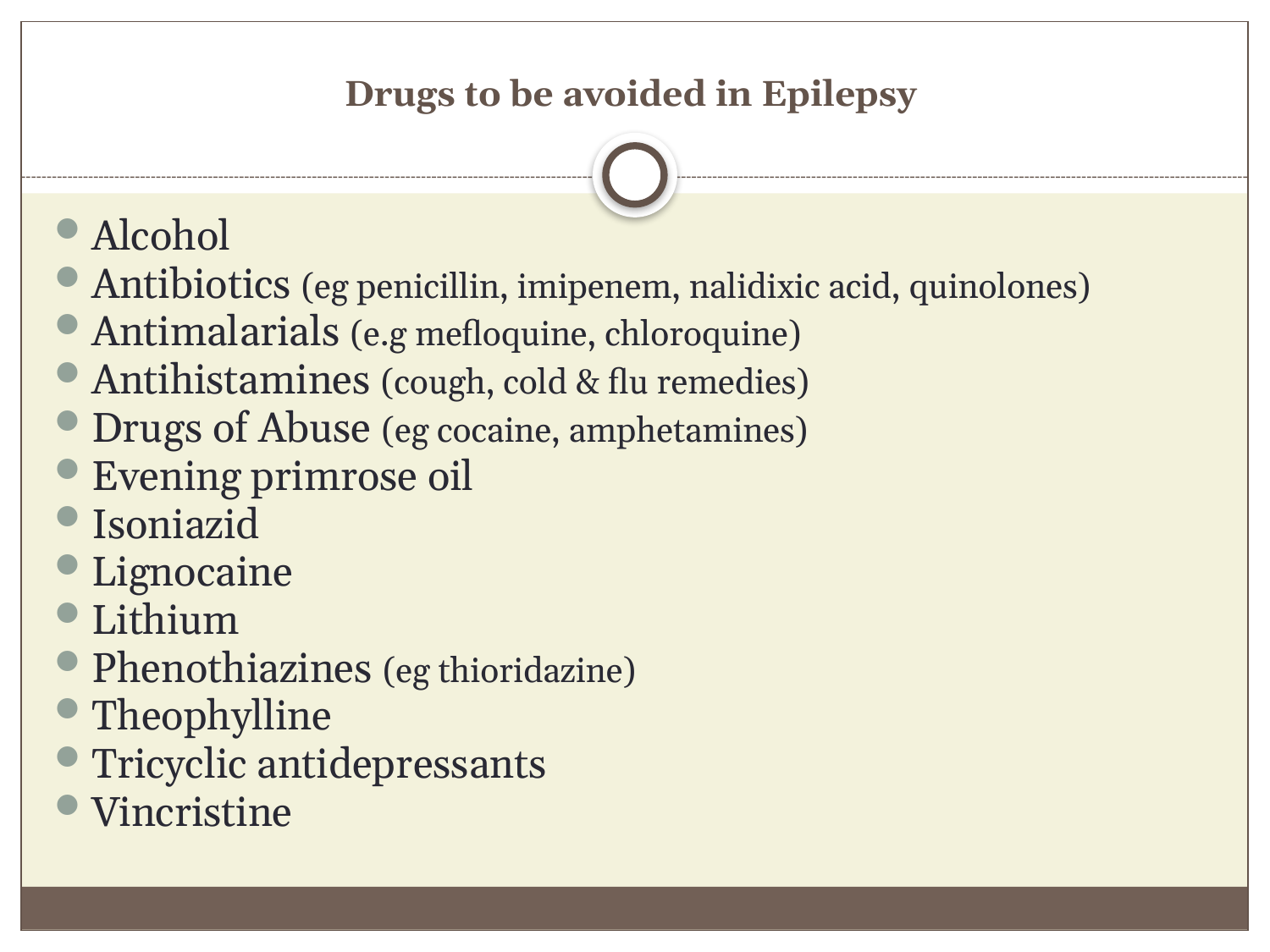

# Drugs to be avoided in Epilepsy
Alcohol
Antibiotics (eg penicillin, imipenem, nalidixic acid, quinolones)
Antimalarials (e.g mefloquine, chloroquine)
Antihistamines (cough, cold & flu remedies)
Drugs of Abuse (eg cocaine, amphetamines)
Evening primrose oil
Isoniazid
Lignocaine
Lithium
Phenothiazines (eg thioridazine)
Theophylline
Tricyclic antidepressants
Vincristine